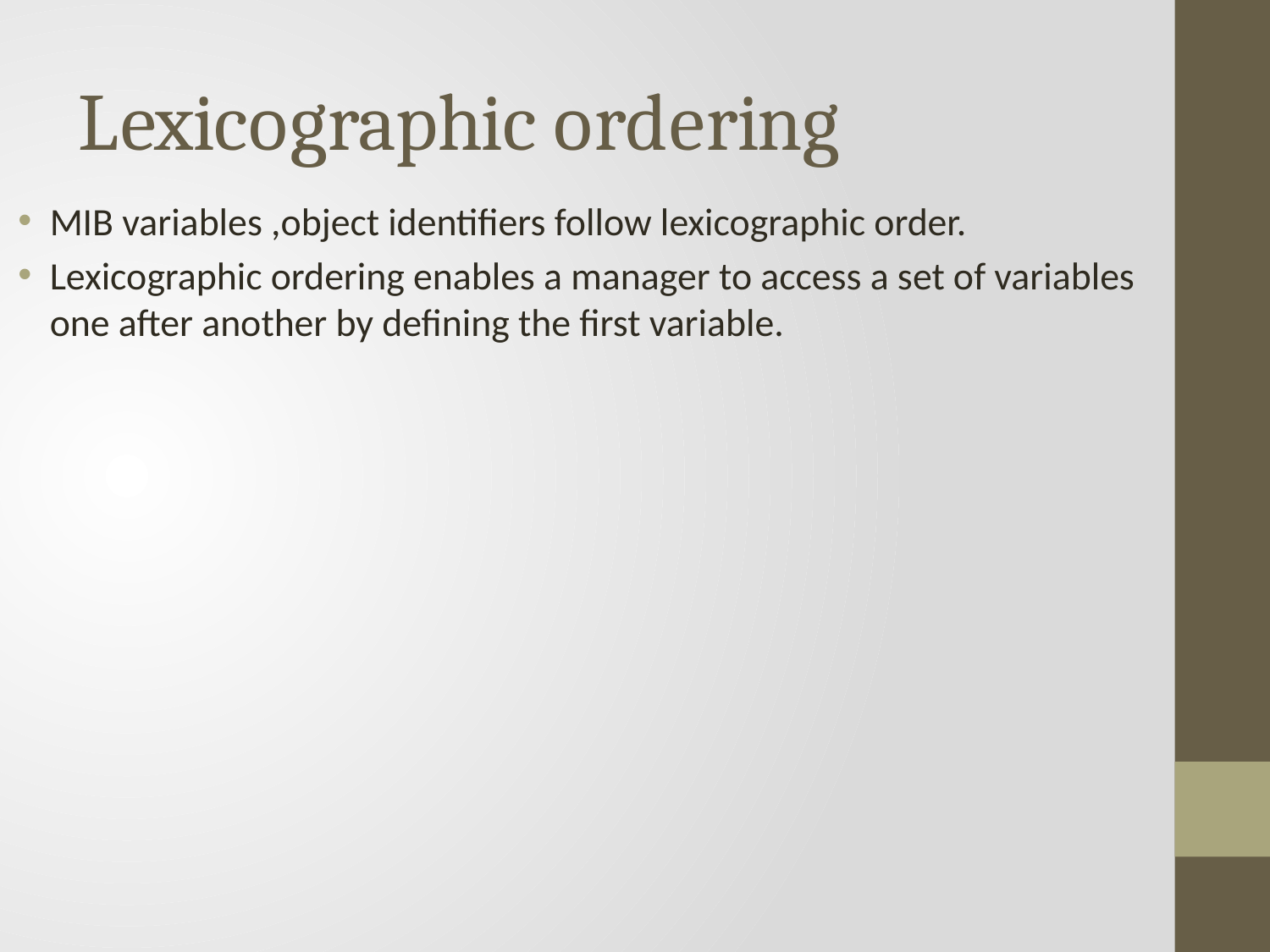

# Lexicographic ordering
MIB variables ,object identifiers follow lexicographic order.
Lexicographic ordering enables a manager to access a set of variables one after another by defining the first variable.